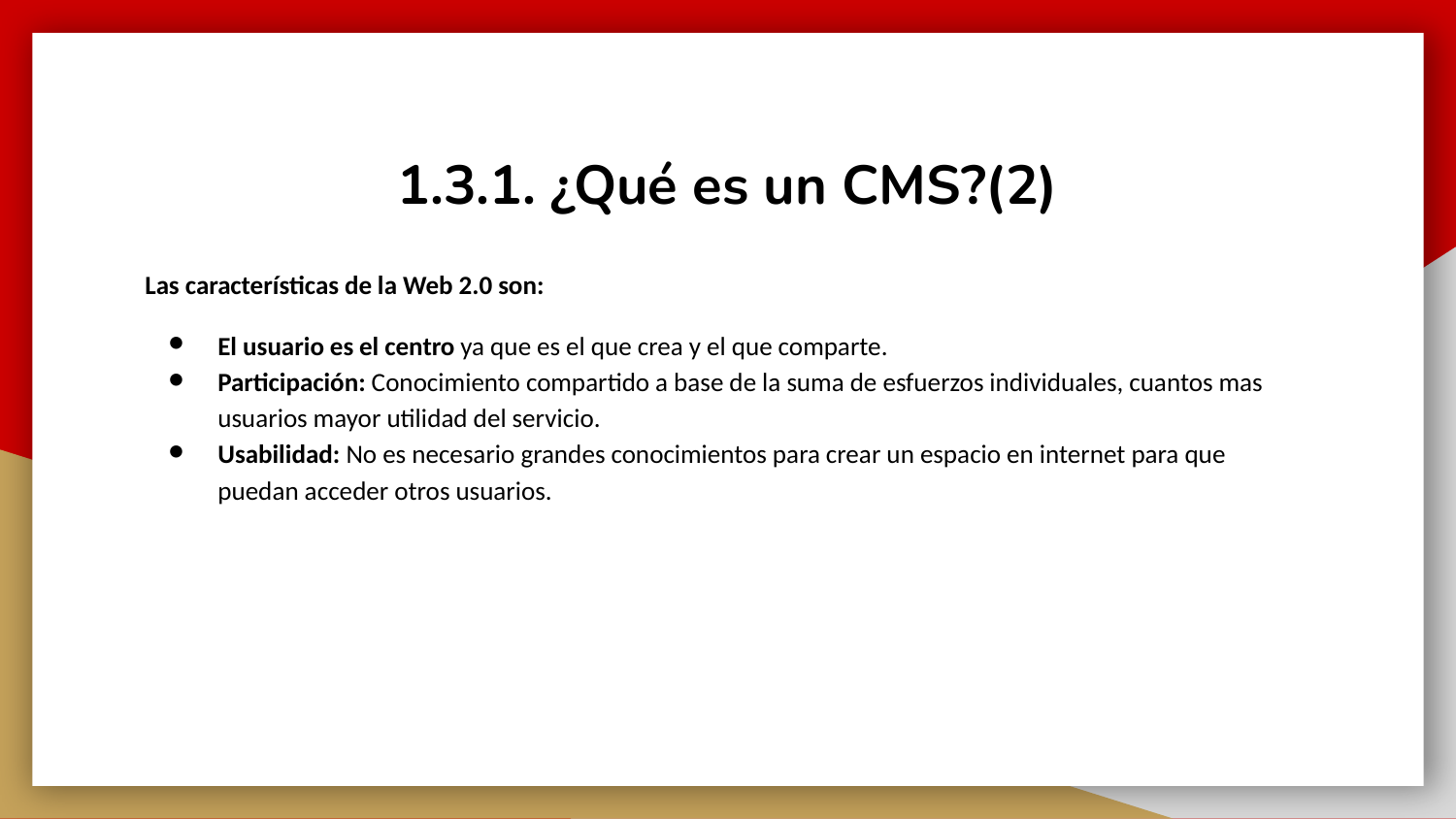

# 1.3.1. ¿Qué es un CMS?(2)
Las características de la Web 2.0 son:
El usuario es el centro ya que es el que crea y el que comparte.
Participación: Conocimiento compartido a base de la suma de esfuerzos individuales, cuantos mas usuarios mayor utilidad del servicio.
Usabilidad: No es necesario grandes conocimientos para crear un espacio en internet para que puedan acceder otros usuarios.